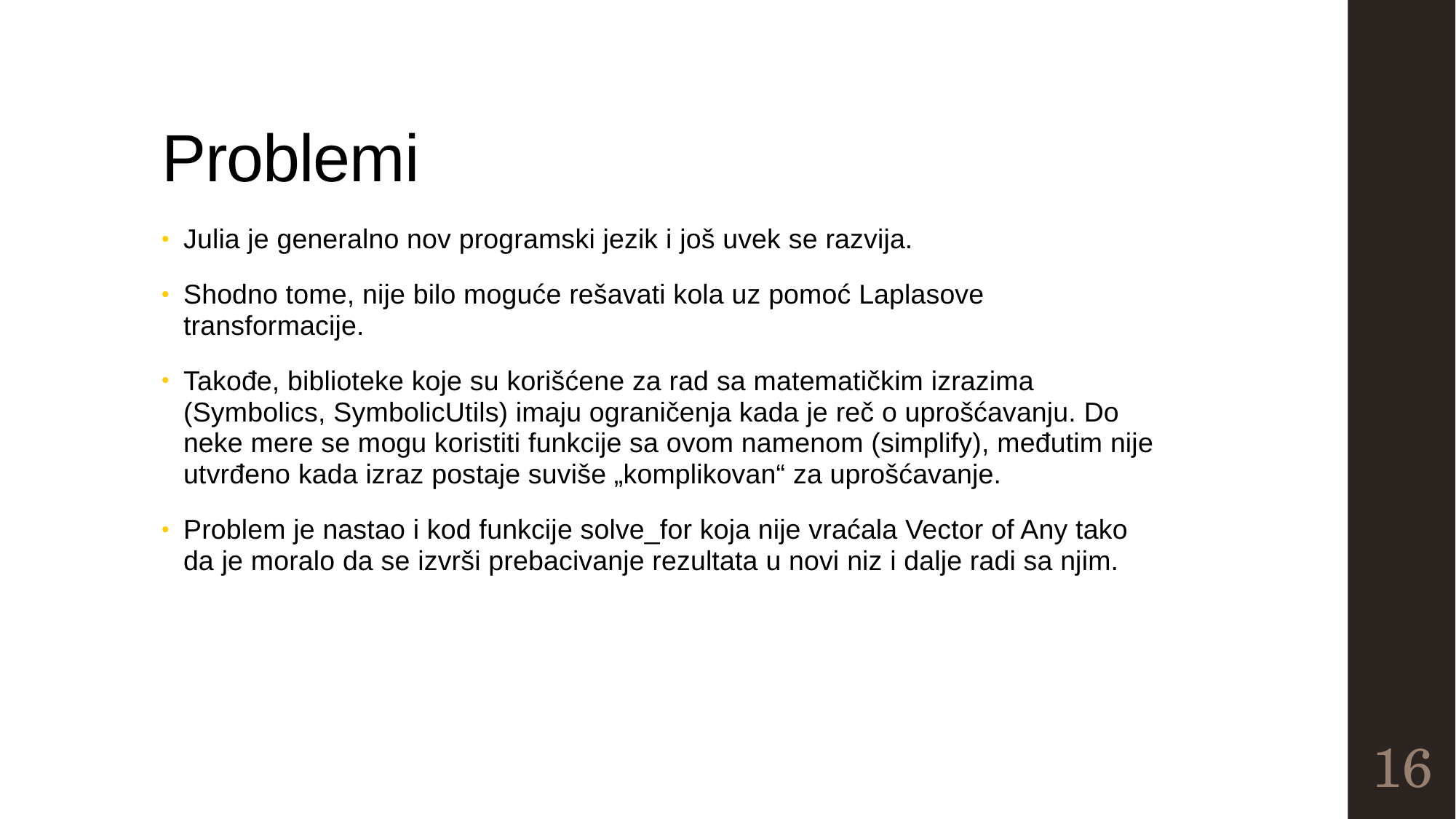

# Problemi
Julia je generalno nov programski jezik i još uvek se razvija.
Shodno tome, nije bilo moguće rešavati kola uz pomoć Laplasove transformacije.
Takođe, biblioteke koje su korišćene za rad sa matematičkim izrazima (Symbolics, SymbolicUtils) imaju ograničenja kada je reč o uprošćavanju. Do neke mere se mogu koristiti funkcije sa ovom namenom (simplify), međutim nije utvrđeno kada izraz postaje suviše „komplikovan“ za uprošćavanje.
Problem je nastao i kod funkcije solve_for koja nije vraćala Vector of Any tako da je moralo da se izvrši prebacivanje rezultata u novi niz i dalje radi sa njim.

16